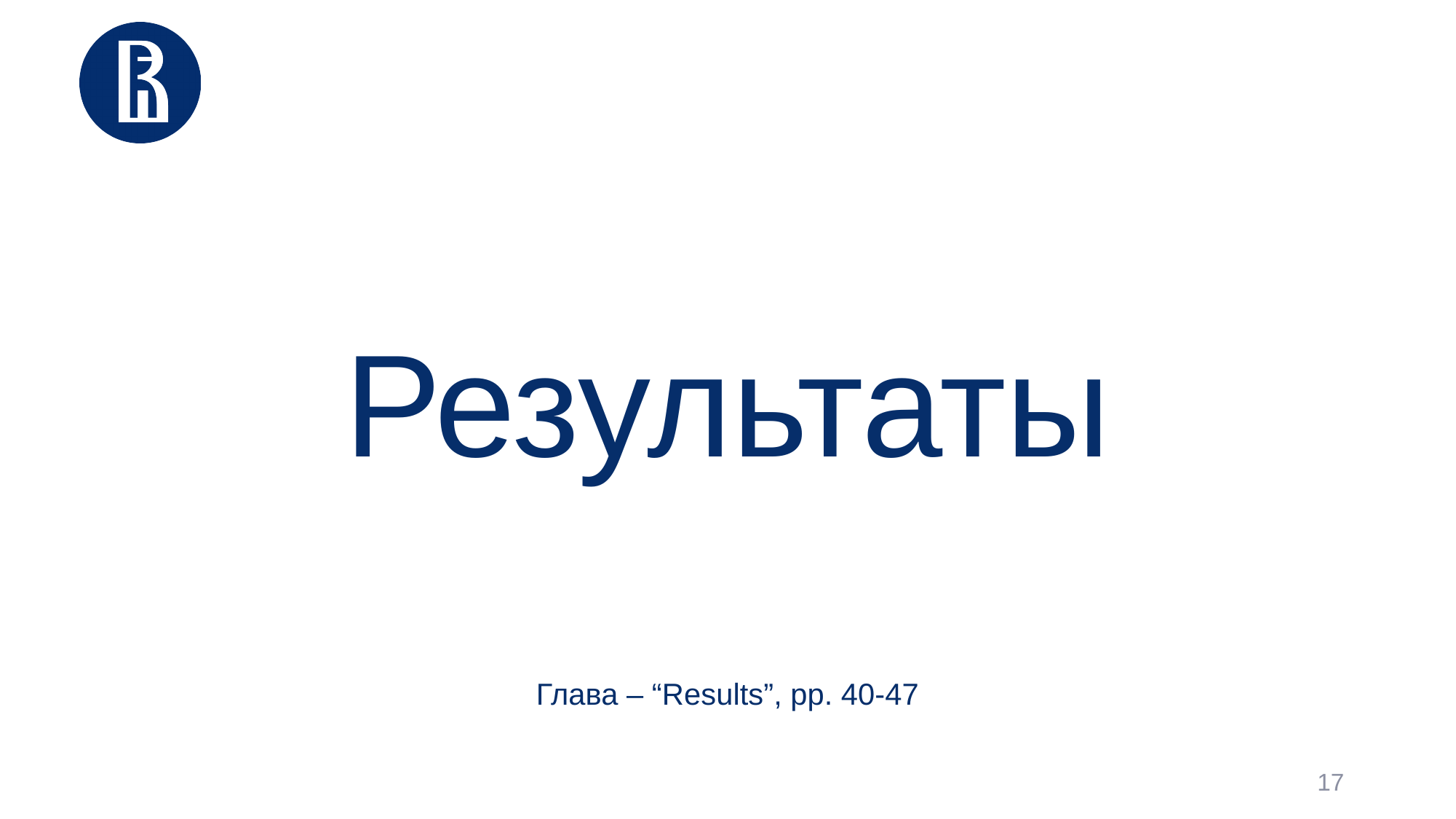

# Результаты
Глава – “Results”, pp. 40-47
17